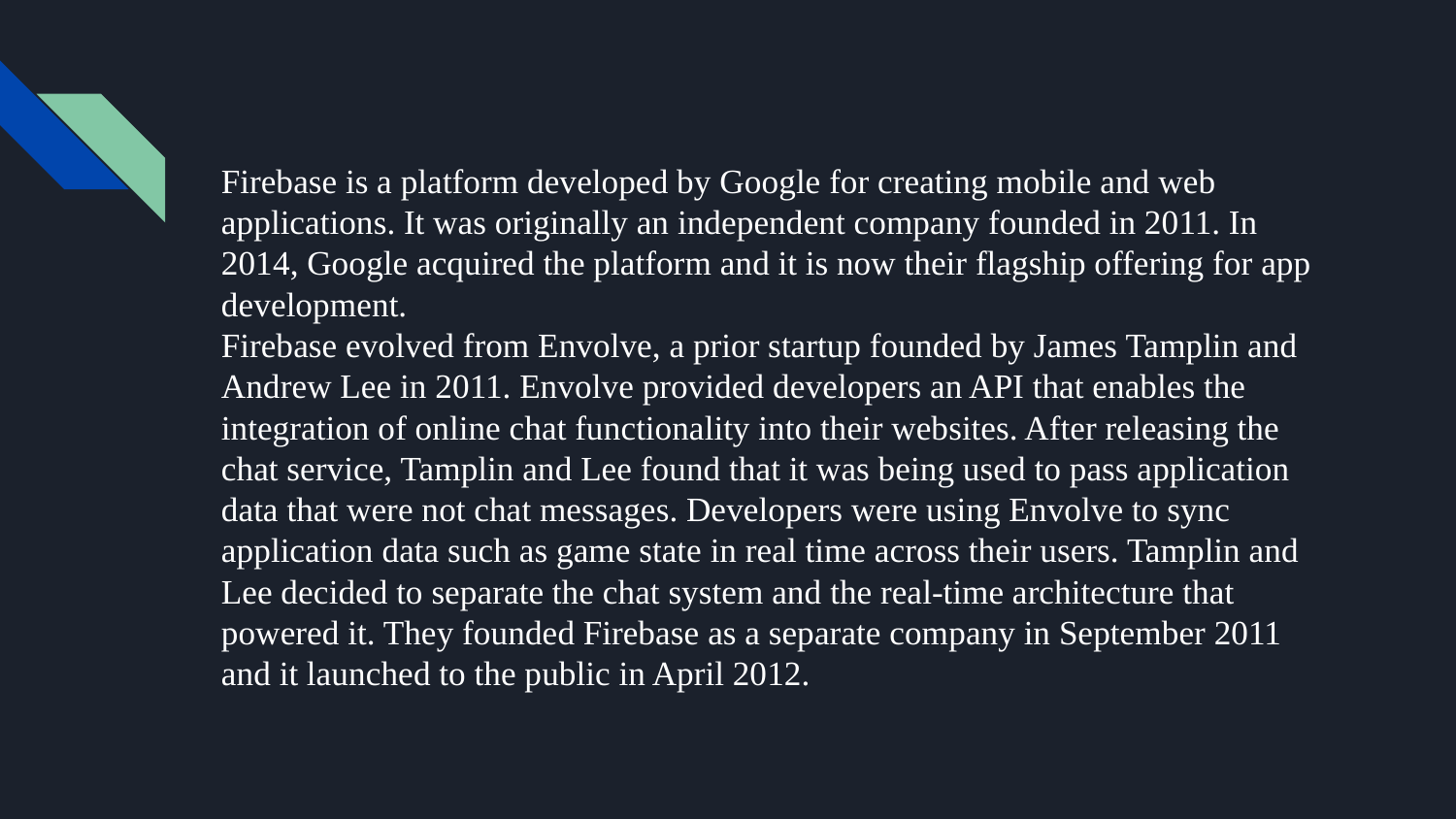

# Firebase is a platform developed by Google for creating mobile and web applications. It was originally an independent company founded in 2011. In 2014, Google acquired the platform and it is now their flagship offering for app development. Firebase evolved from Envolve, a prior startup founded by James Tamplin and Andrew Lee in 2011. Envolve provided developers an API that enables the integration of online chat functionality into their websites. After releasing the chat service, Tamplin and Lee found that it was being used to pass application data that were not chat messages. Developers were using Envolve to sync application data such as game state in real time across their users. Tamplin and Lee decided to separate the chat system and the real-time architecture that powered it. They founded Firebase as a separate company in September 2011 and it launched to the public in April 2012.